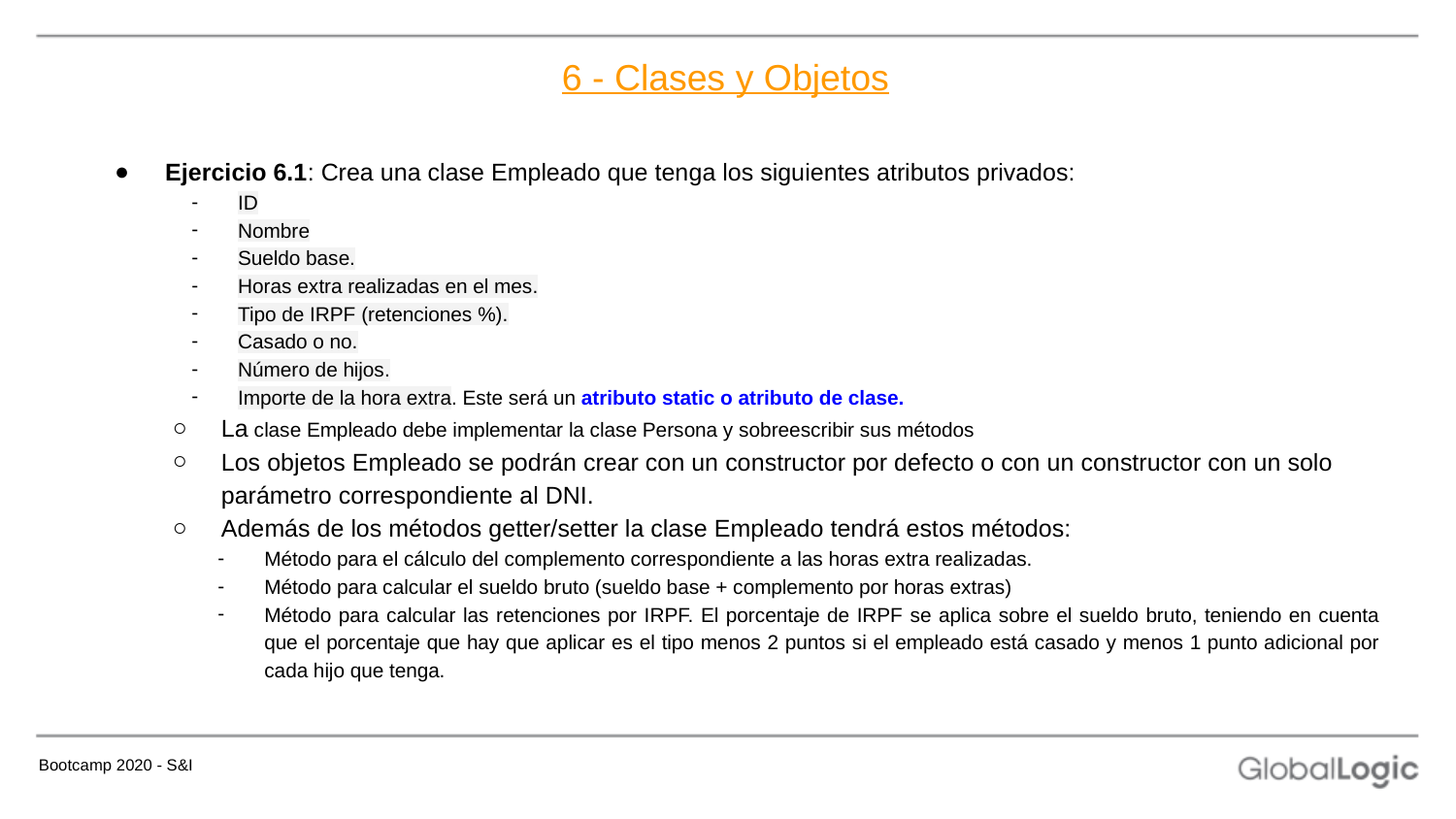

# 6 - Clases y Objetos
Ejercicio 6.1: Crea una clase Empleado que tenga los siguientes atributos privados:
ID
Nombre
Sueldo base.
Horas extra realizadas en el mes.
Tipo de IRPF (retenciones %).
Casado o no.
Número de hijos.
Importe de la hora extra. Este será un atributo static o atributo de clase.
La clase Empleado debe implementar la clase Persona y sobreescribir sus métodos
Los objetos Empleado se podrán crear con un constructor por defecto o con un constructor con un solo parámetro correspondiente al DNI.
Además de los métodos getter/setter la clase Empleado tendrá estos métodos:
Método para el cálculo del complemento correspondiente a las horas extra realizadas.
Método para calcular el sueldo bruto (sueldo base + complemento por horas extras)
Método para calcular las retenciones por IRPF. El porcentaje de IRPF se aplica sobre el sueldo bruto, teniendo en cuenta que el porcentaje que hay que aplicar es el tipo menos 2 puntos si el empleado está casado y menos 1 punto adicional por cada hijo que tenga.

Bootcamp 2020 - S&I